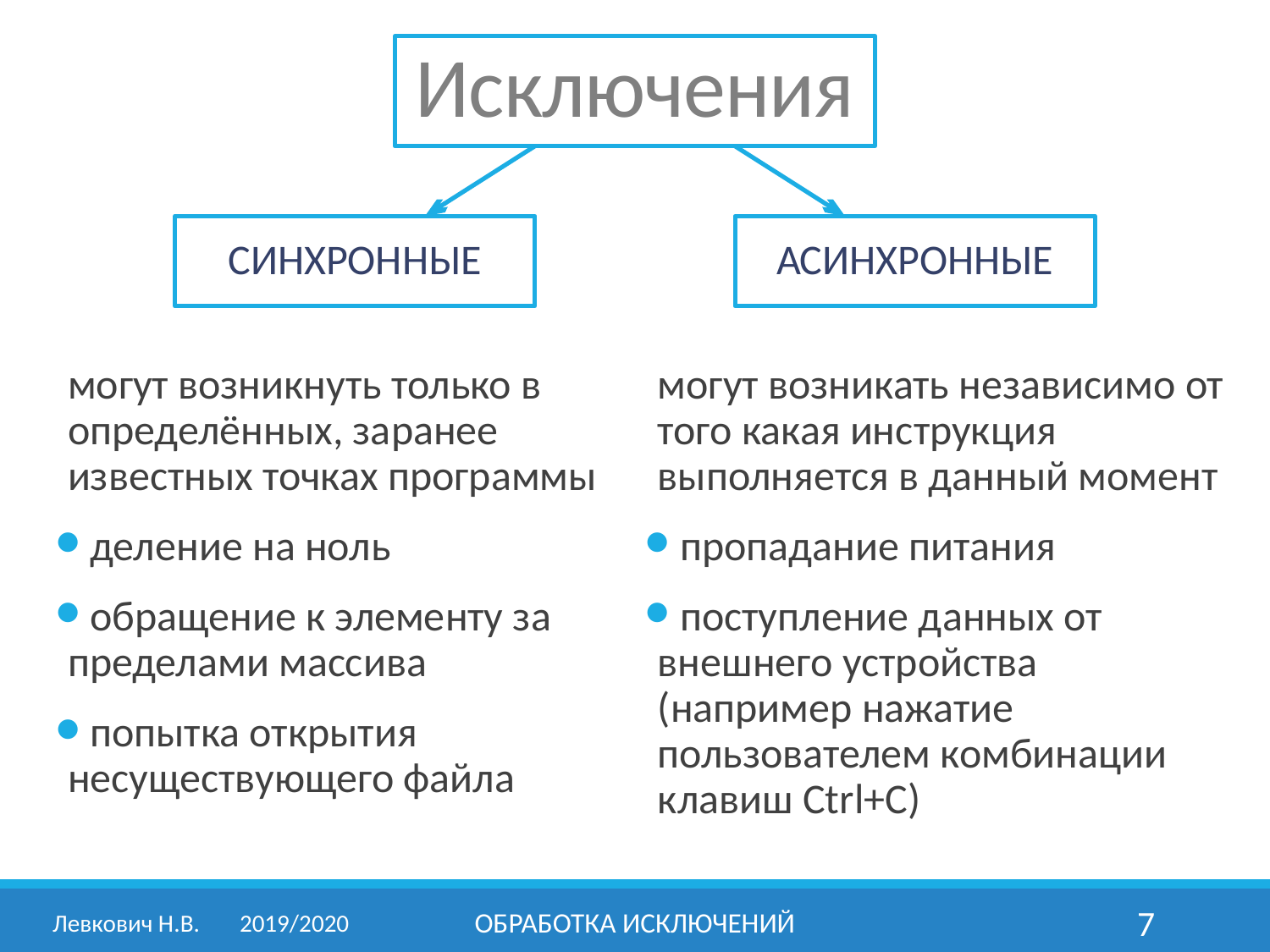

Исключения
Синхронные
АСИНХРОННЫЕ
могут возникнуть только в определённых, заранее известных точках программы
 деление на ноль
 обращение к элементу за пределами массива
 попытка открытия несуществующего файла
могут возникать независимо от того какая инструкция выполняется в данный момент
 пропадание питания
 поступление данных от внешнего устройства
(например нажатие пользователем комбинации клавиш Ctrl+C)
Левкович Н.В.	2019/2020
Обработка исключений
7